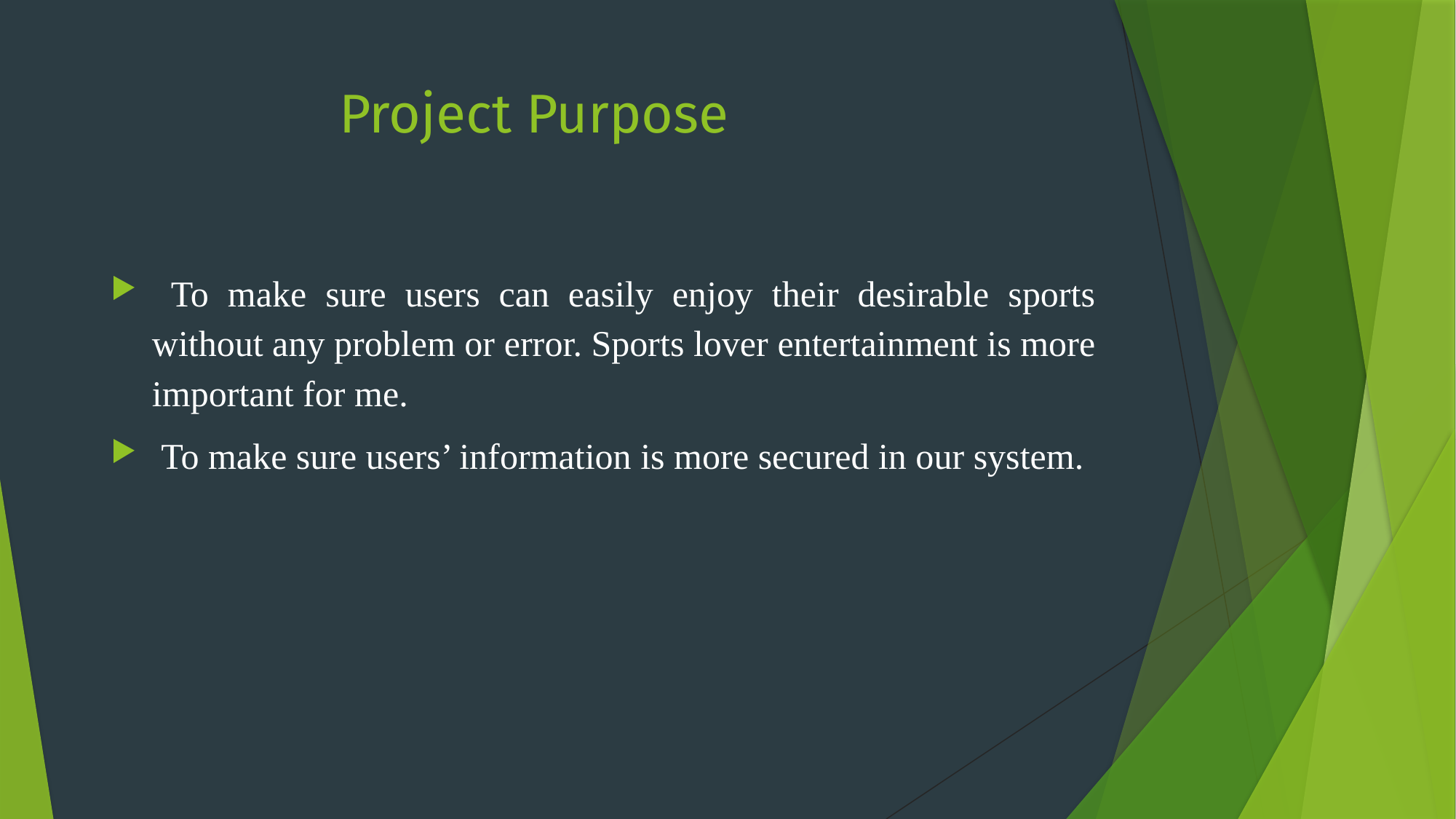

# Project Purpose
 To make sure users can easily enjoy their desirable sports without any problem or error. Sports lover entertainment is more important for me.
 To make sure users’ information is more secured in our system.